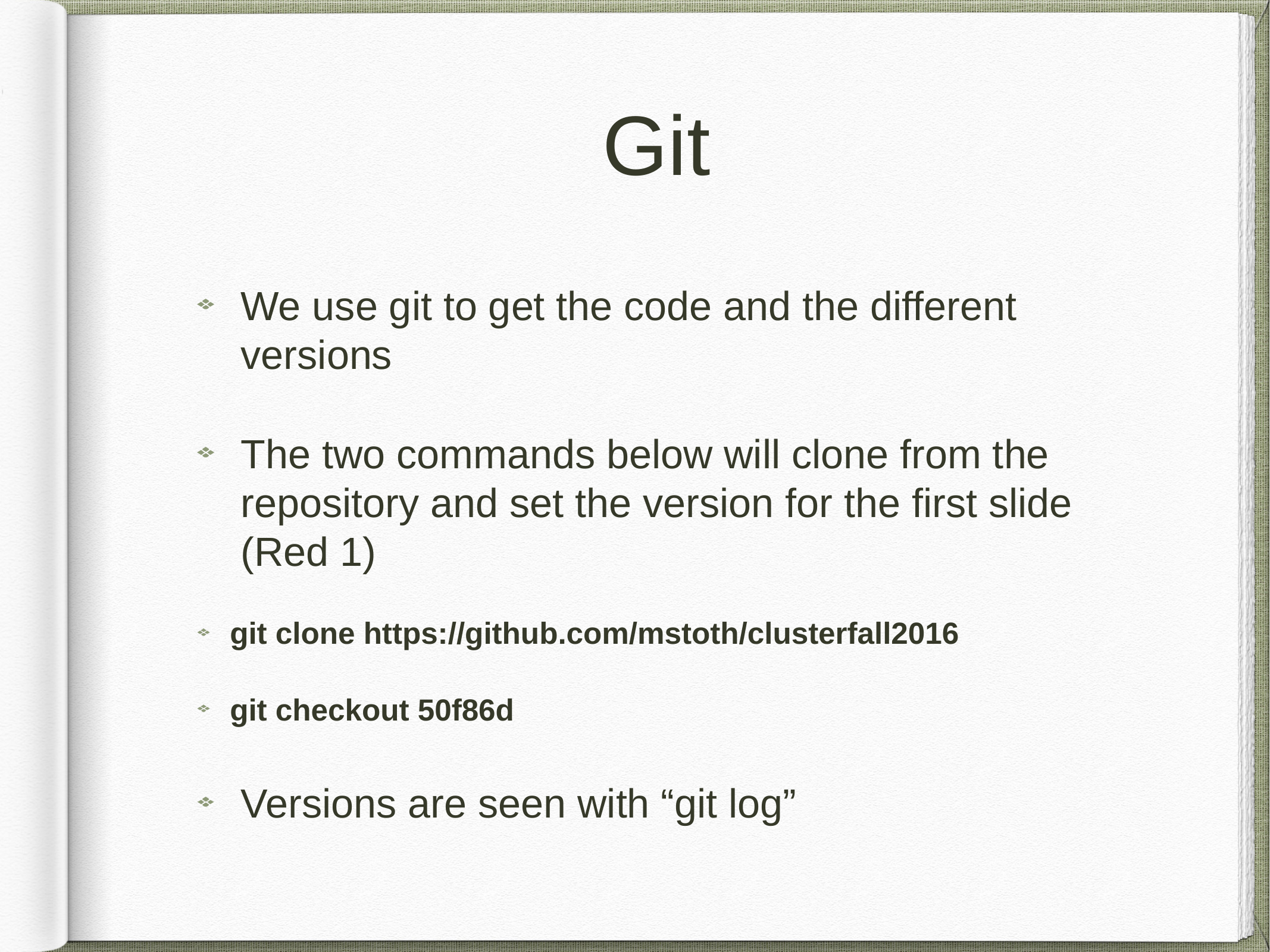

# Git
We use git to get the code and the different versions
The two commands below will clone from the repository and set the version for the first slide (Red 1)
git clone https://github.com/mstoth/clusterfall2016
git checkout 50f86d
Versions are seen with “git log”